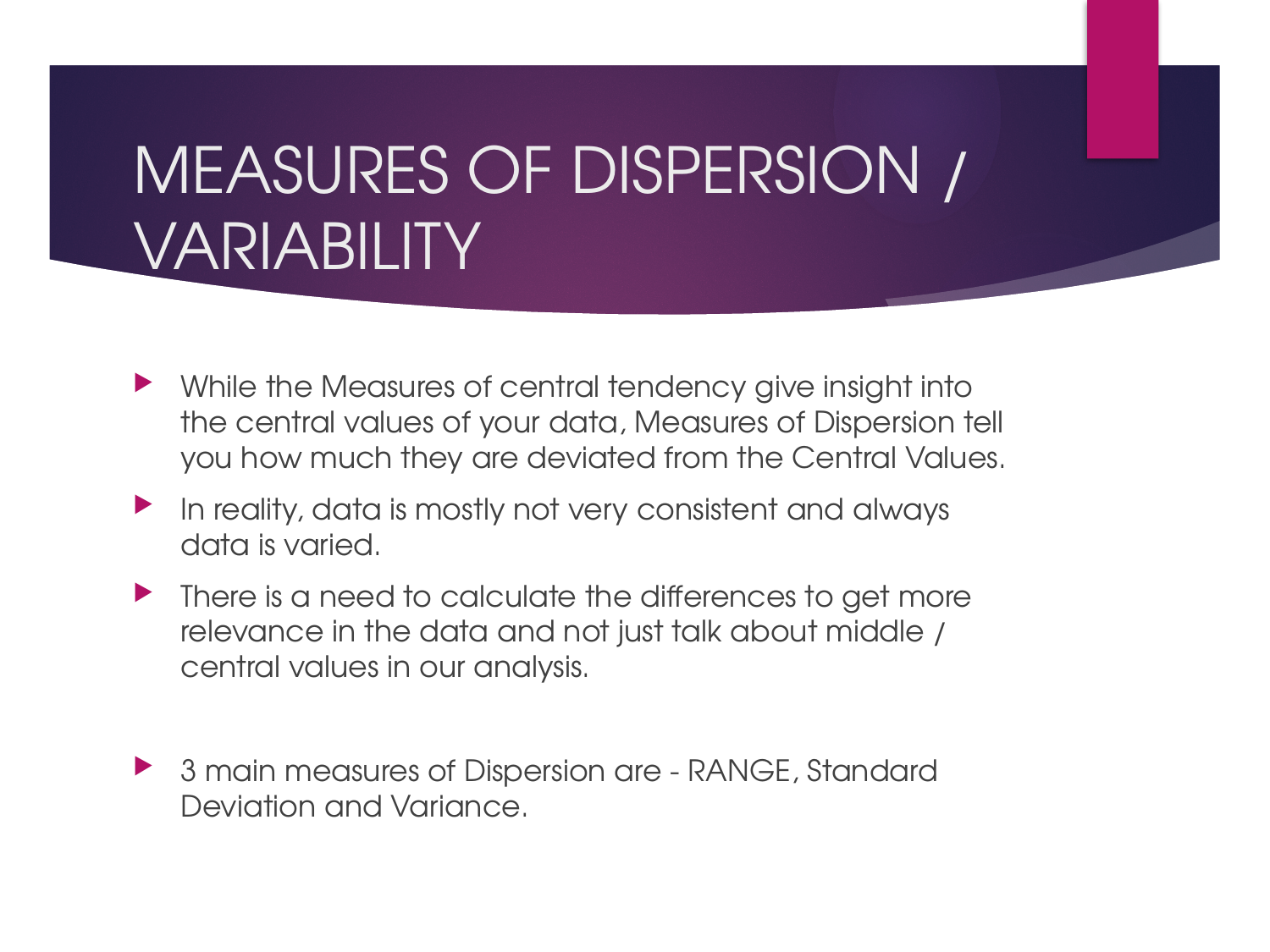

# MEASURES OF DISPERSION / VARIABILITY
While the Measures of central tendency give insight into the central values of your data, Measures of Dispersion tell you how much they are deviated from the Central Values.
In reality, data is mostly not very consistent and always data is varied.
There is a need to calculate the differences to get more relevance in the data and not just talk about middle / central values in our analysis.

3 main measures of Dispersion are - RANGE, Standard Deviation and Variance.